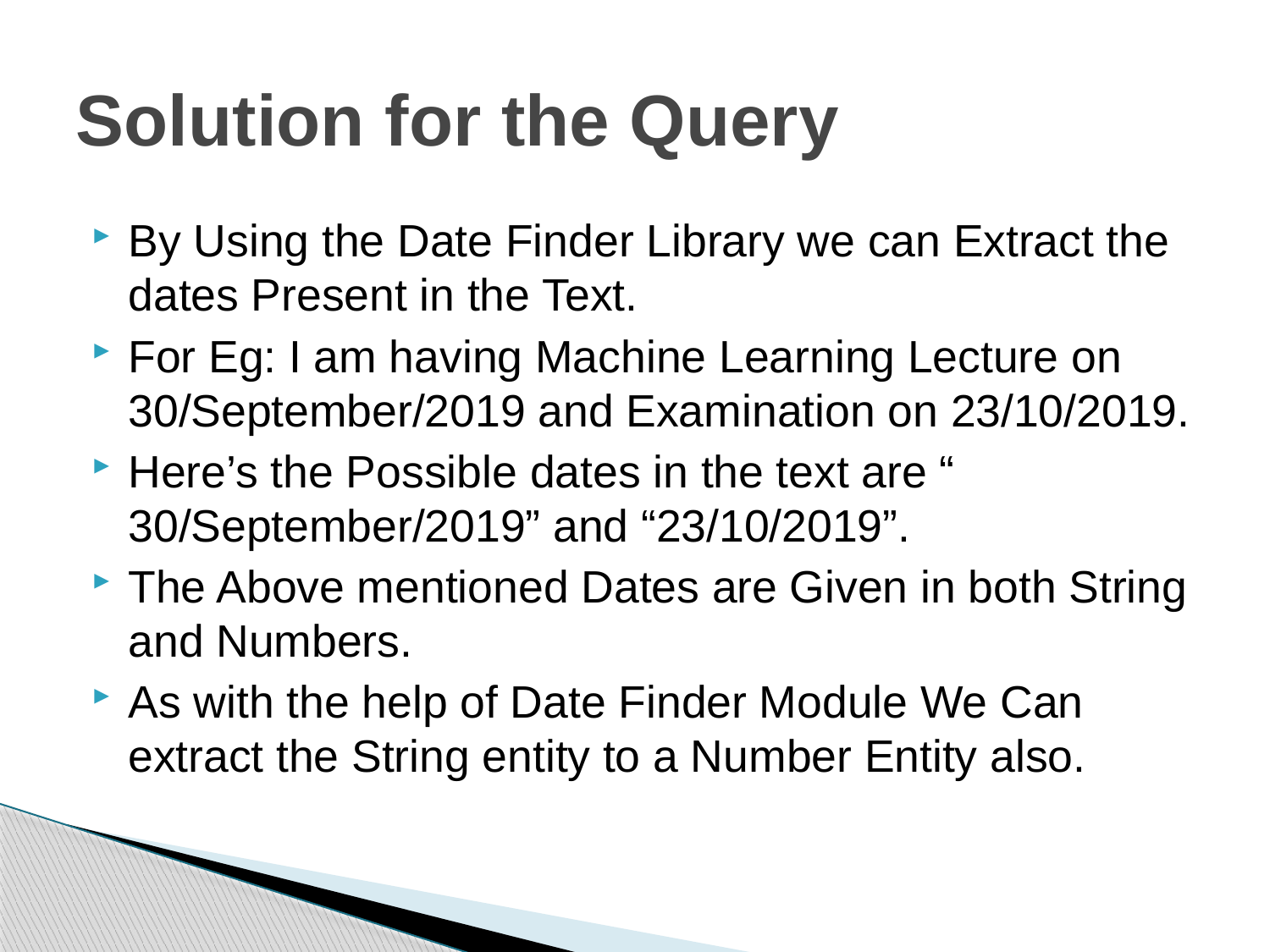

# Solution for the Query
By Using the Date Finder Library we can Extract the dates Present in the Text.
For Eg: I am having Machine Learning Lecture on 30/September/2019 and Examination on 23/10/2019.
Here’s the Possible dates in the text are “ 30/September/2019” and “23/10/2019”.
The Above mentioned Dates are Given in both String and Numbers.
As with the help of Date Finder Module We Can extract the String entity to a Number Entity also.